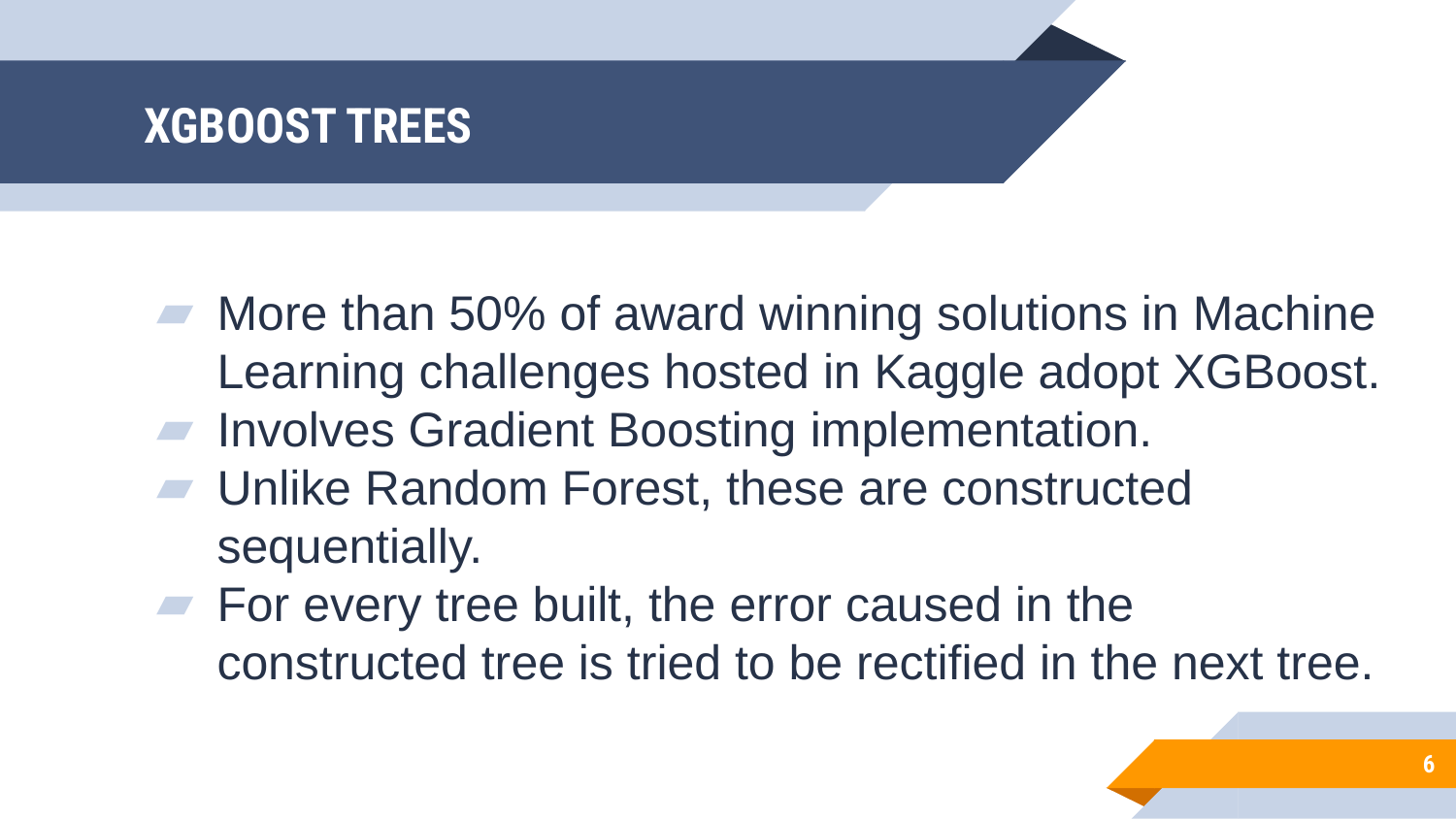

# XGBOOST TREES
More than 50% of award winning solutions in Machine Learning challenges hosted in Kaggle adopt XGBoost.
Involves Gradient Boosting implementation.
Unlike Random Forest, these are constructed sequentially.
For every tree built, the error caused in the constructed tree is tried to be rectified in the next tree.

6